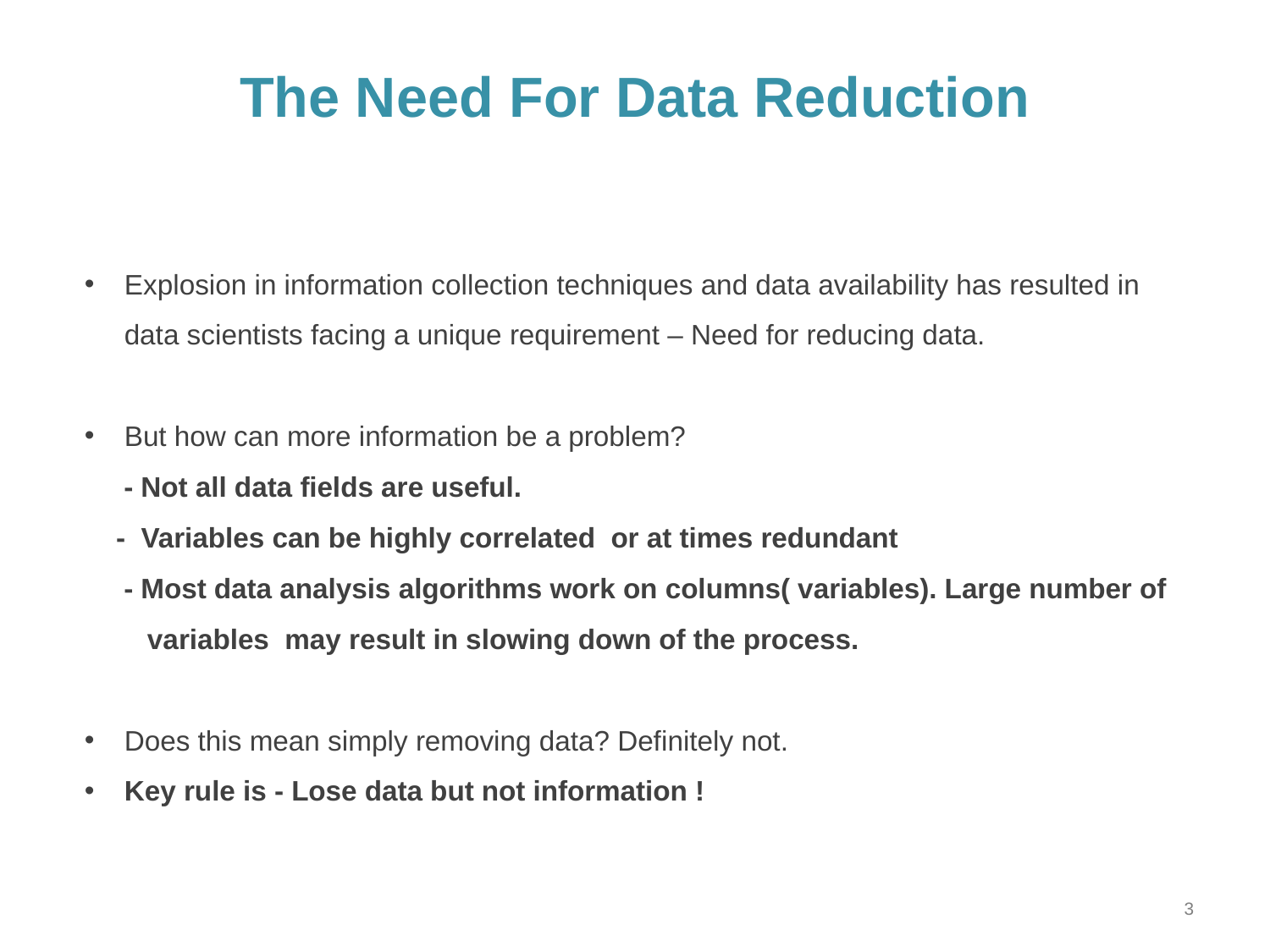

# The Need For Data Reduction
Explosion in information collection techniques and data availability has resulted in data scientists facing a unique requirement – Need for reducing data.

But how can more information be a problem?
     - Not all data fields are useful.
    -  Variables can be highly correlated  or at times redundant
     - Most data analysis algorithms work on columns( variables). Large number of
        variables  may result in slowing down of the process.

Does this mean simply removing data? Definitely not.
Key rule is - Lose data but not information !
3